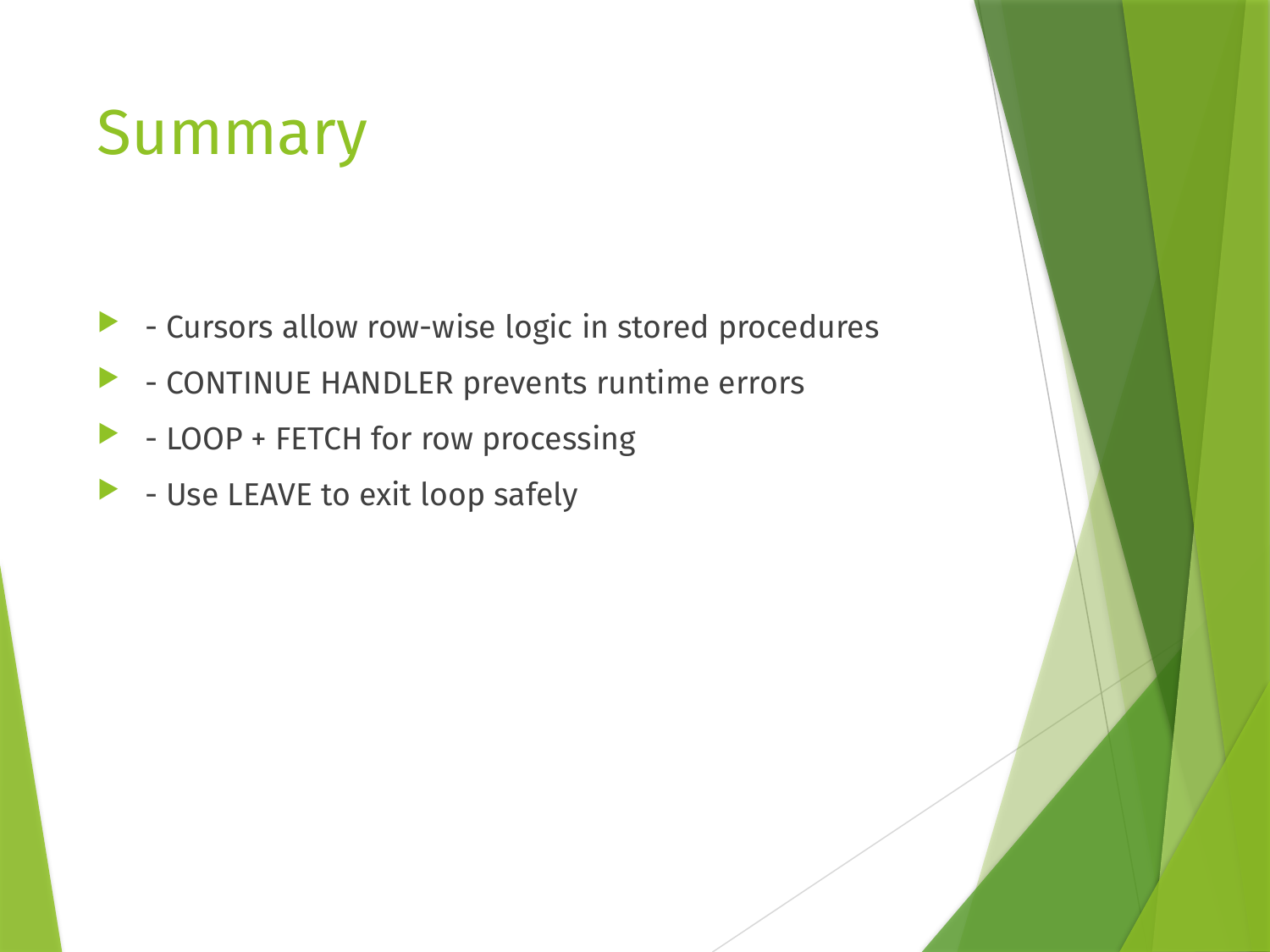

# Summary
- Cursors allow row-wise logic in stored procedures
- CONTINUE HANDLER prevents runtime errors
- LOOP + FETCH for row processing
- Use LEAVE to exit loop safely